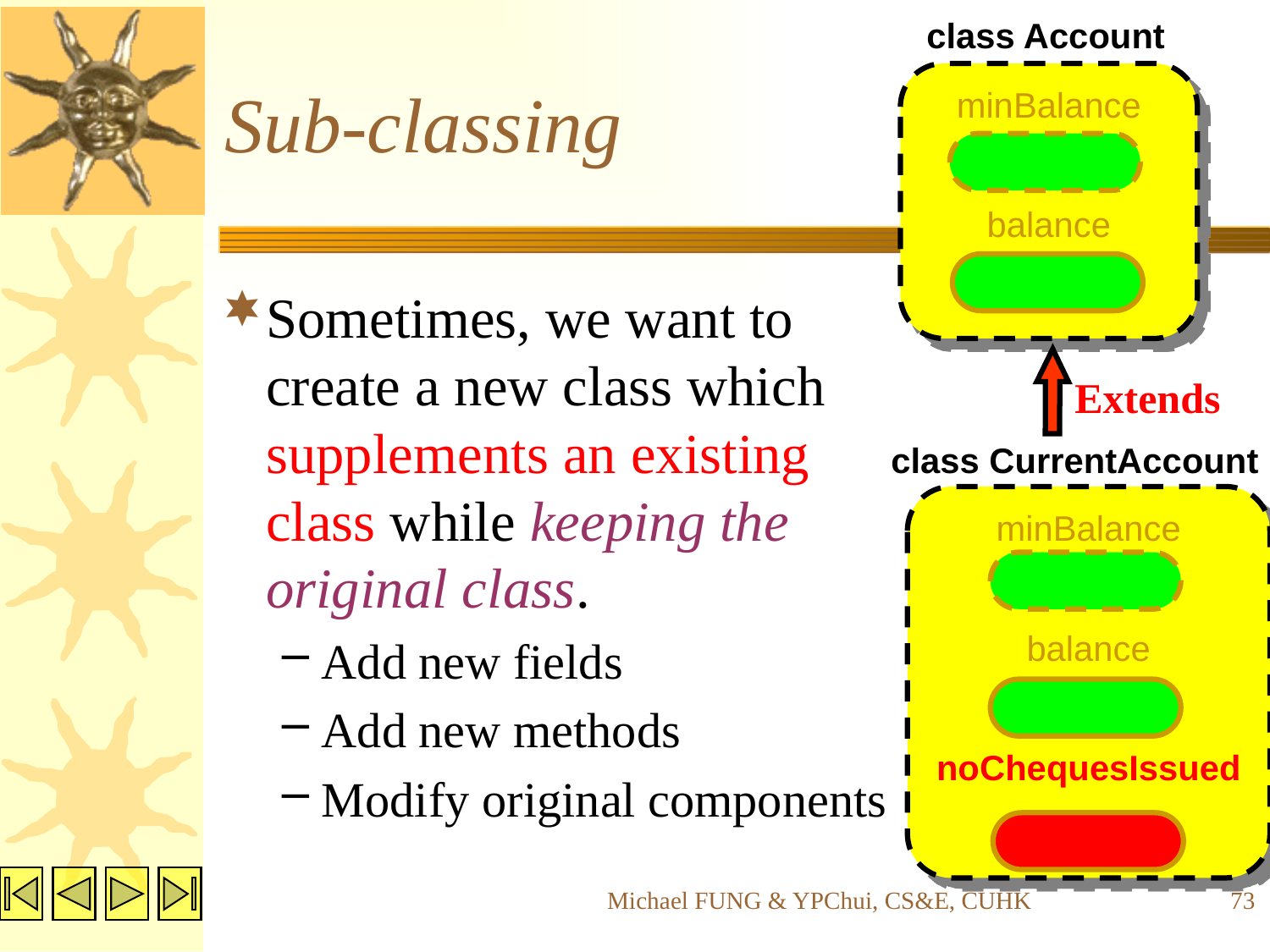

class Account
# Sub-classing
minBalance

balance

Sometimes, we want to create a new class which supplements an existing class while keeping the original class.
Add new fields
Add new methods
Modify original components
Extends

class CurrentAccount
minBalance

balance

noChequesIssued

Michael FUNG & YPChui, CS&E, CUHK
73